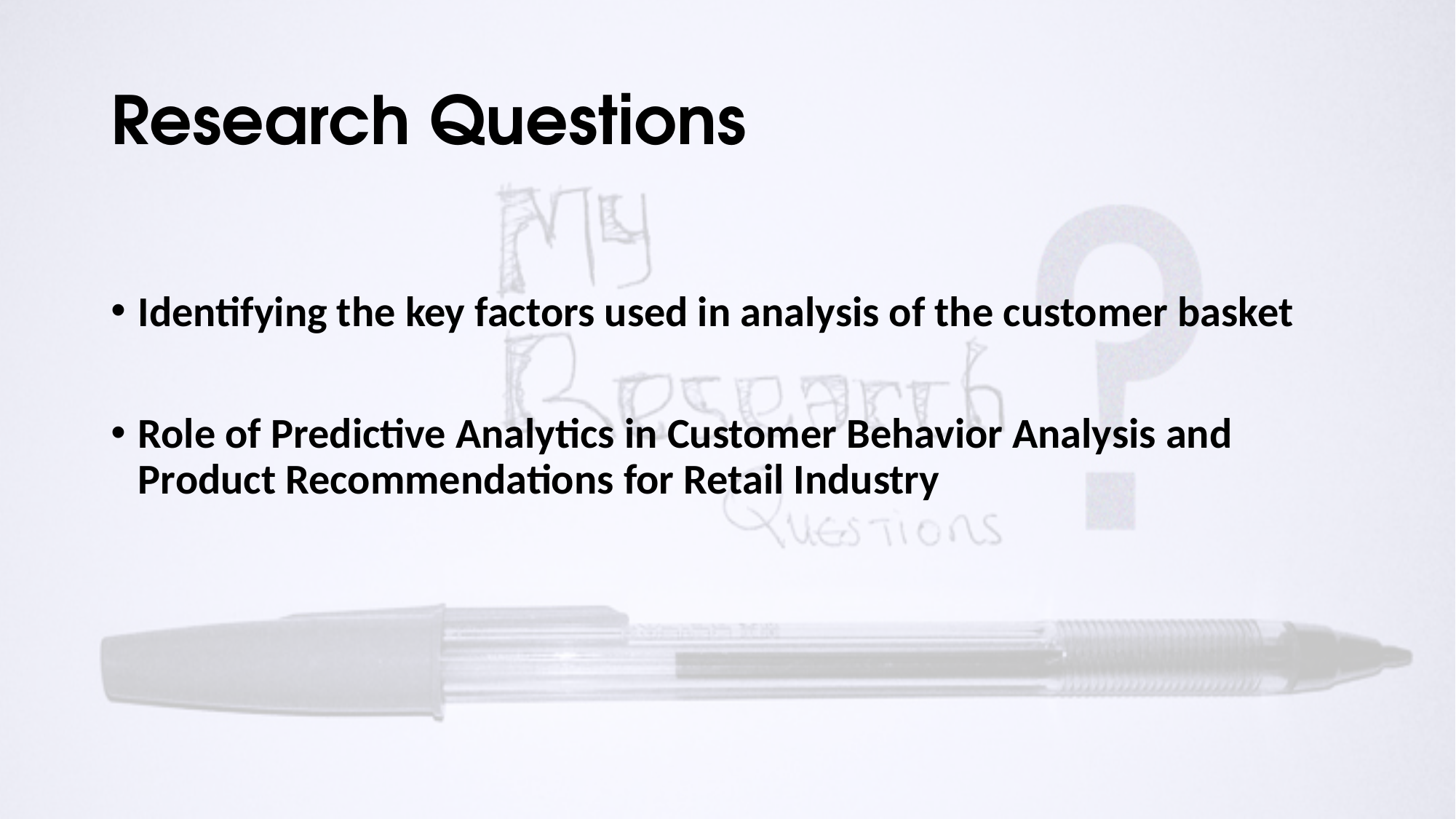

# Research Questions

Identifying the key factors used in analysis of the customer basket

Role of Predictive Analytics in Customer Behavior Analysis and Product Recommendations for Retail Industry